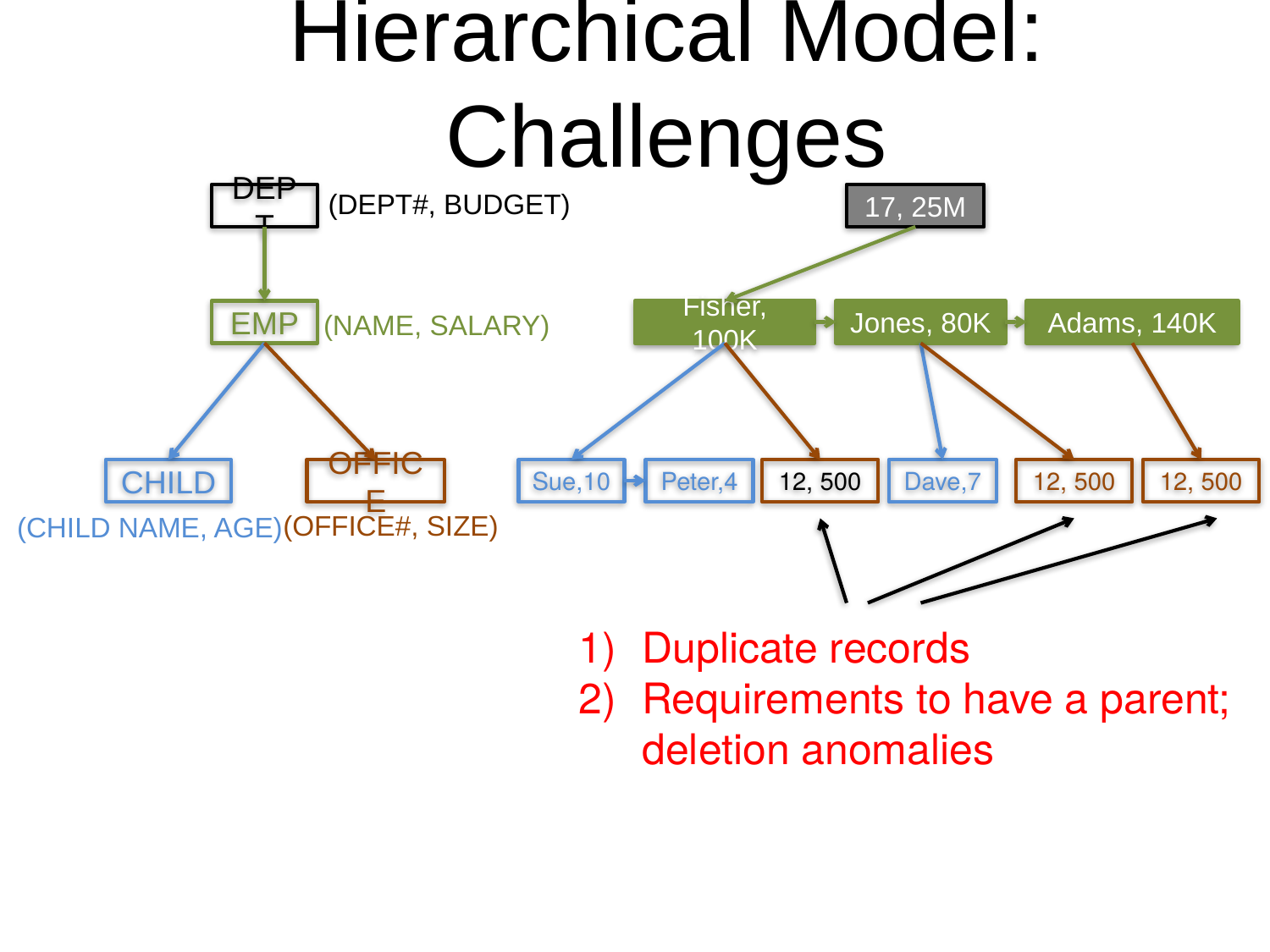

# Hierarchical Model: Challenges
(DEPT#, BUDGET)
DEPT
17, 25M
EMP
(NAME, SALARY)
Fisher, 100K
Jones, 80K
Adams, 140K
CHILD
OFFICE
Sue,10
Peter,4
12, 500
Dave,7
12, 500
12, 500
(OFFICE#, SIZE)
(CHILD NAME, AGE)
Duplicate records
Requirements to have a parent;
deletion anomalies